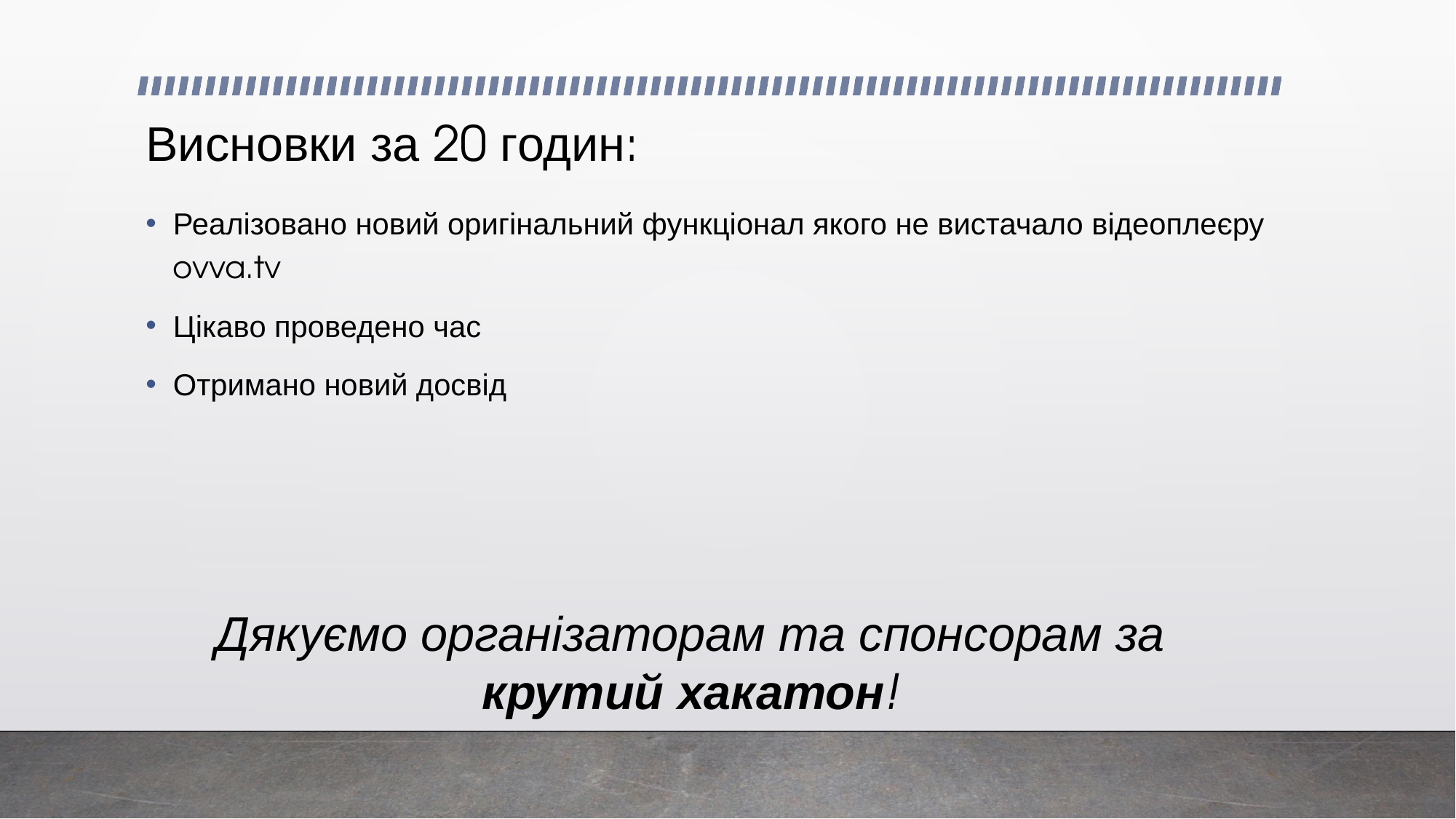

# Висновки за 20 годин:
Реалізовано новий оригінальний функціонал якого не вистачало відеоплеєру ovva.tv
Цікаво проведено час
Отримано новий досвід
Дякуємо організаторам та спонсорам за крутий хакатон!